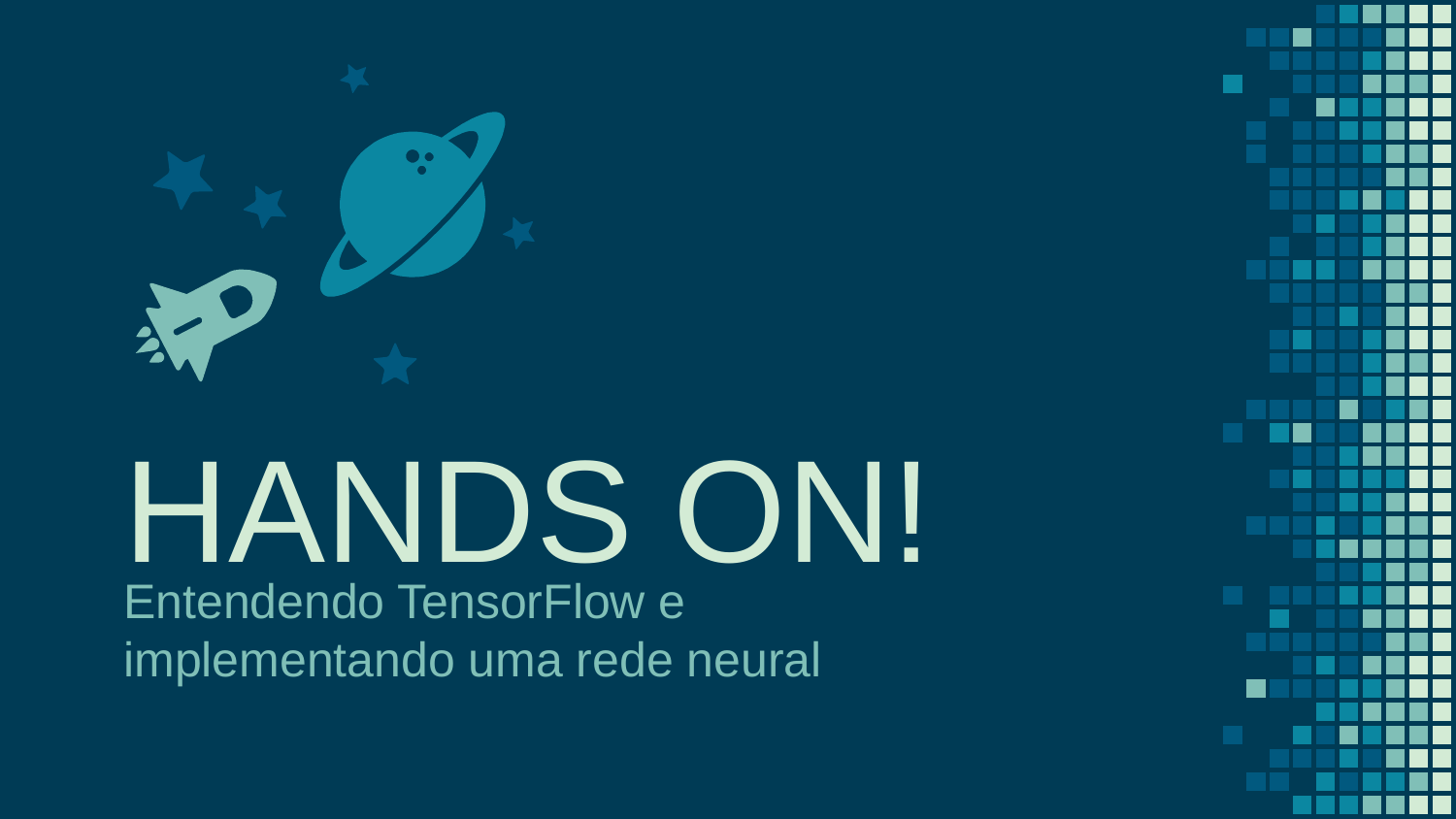

HANDS ON!
Entendendo TensorFlow e implementando uma rede neural